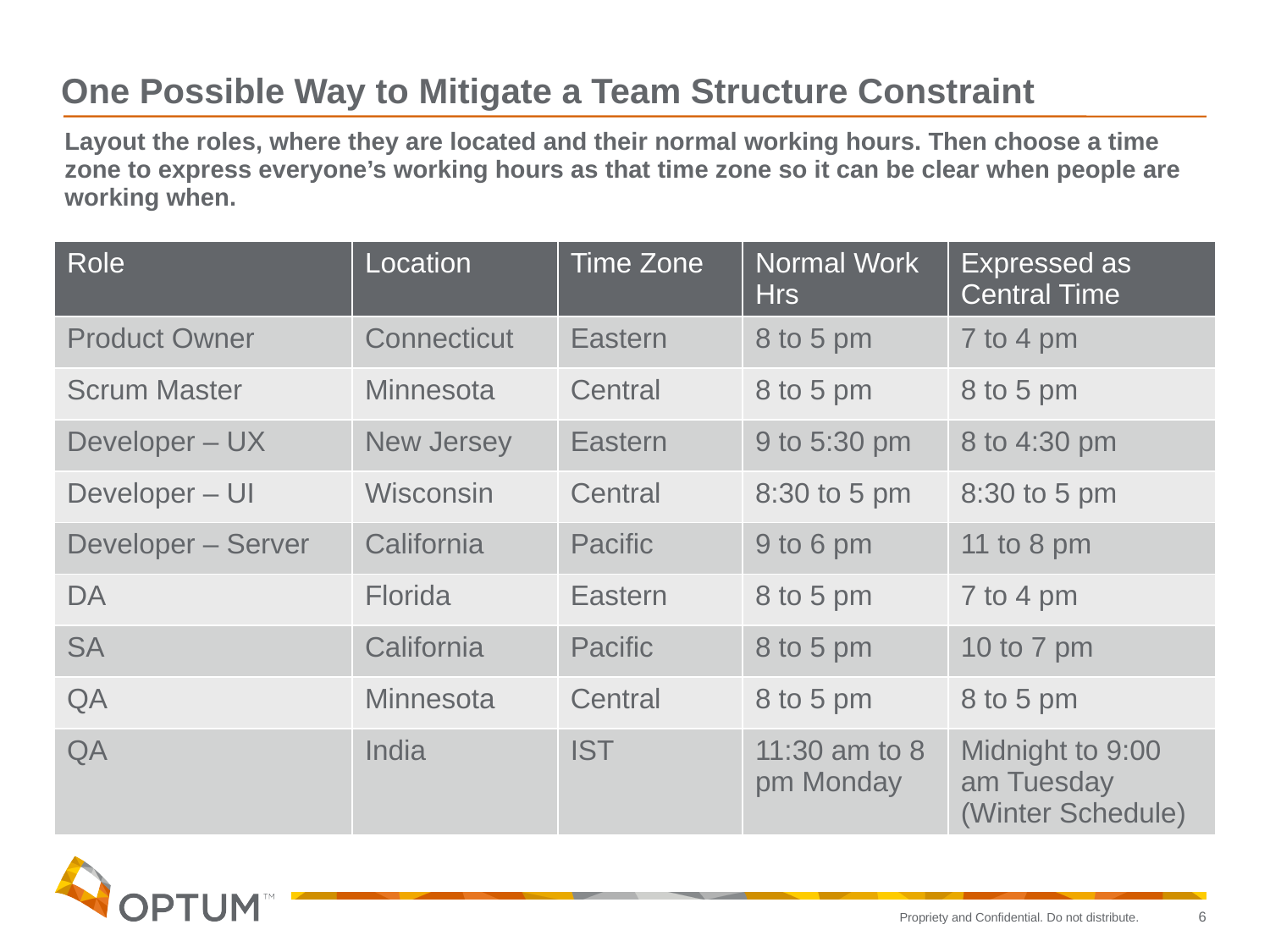

One Possible Way to Mitigate a Team Structure Constraint
One Possible Way to Mitigate a Team Structure Constraint
Layout the roles, where they are located and their normal working hours. Then choose a time zone to express everyone’s working hours as that time zone so it can be clear when people are working when.
| Role | Location | Time Zone | Normal Work Hrs | Expressed as Central Time |
| --- | --- | --- | --- | --- |
| Product Owner | Connecticut | Eastern | 8 to 5 pm | 7 to 4 pm |
| Scrum Master | Minnesota | Central | 8 to 5 pm | 8 to 5 pm |
| Developer – UX | New Jersey | Eastern | 9 to 5:30 pm | 8 to 4:30 pm |
| Developer – UI | Wisconsin | Central | 8:30 to 5 pm | 8:30 to 5 pm |
| Developer – Server | California | Pacific | 9 to 6 pm | 11 to 8 pm |
| DA | Florida | Eastern | 8 to 5 pm | 7 to 4 pm |
| SA | California | Pacific | 8 to 5 pm | 10 to 7 pm |
| QA | Minnesota | Central | 8 to 5 pm | 8 to 5 pm |
| QA | India | IST | 11:30 am to 8 pm Monday | Midnight to 9:00 am Tuesday (Winter Schedule) |
6